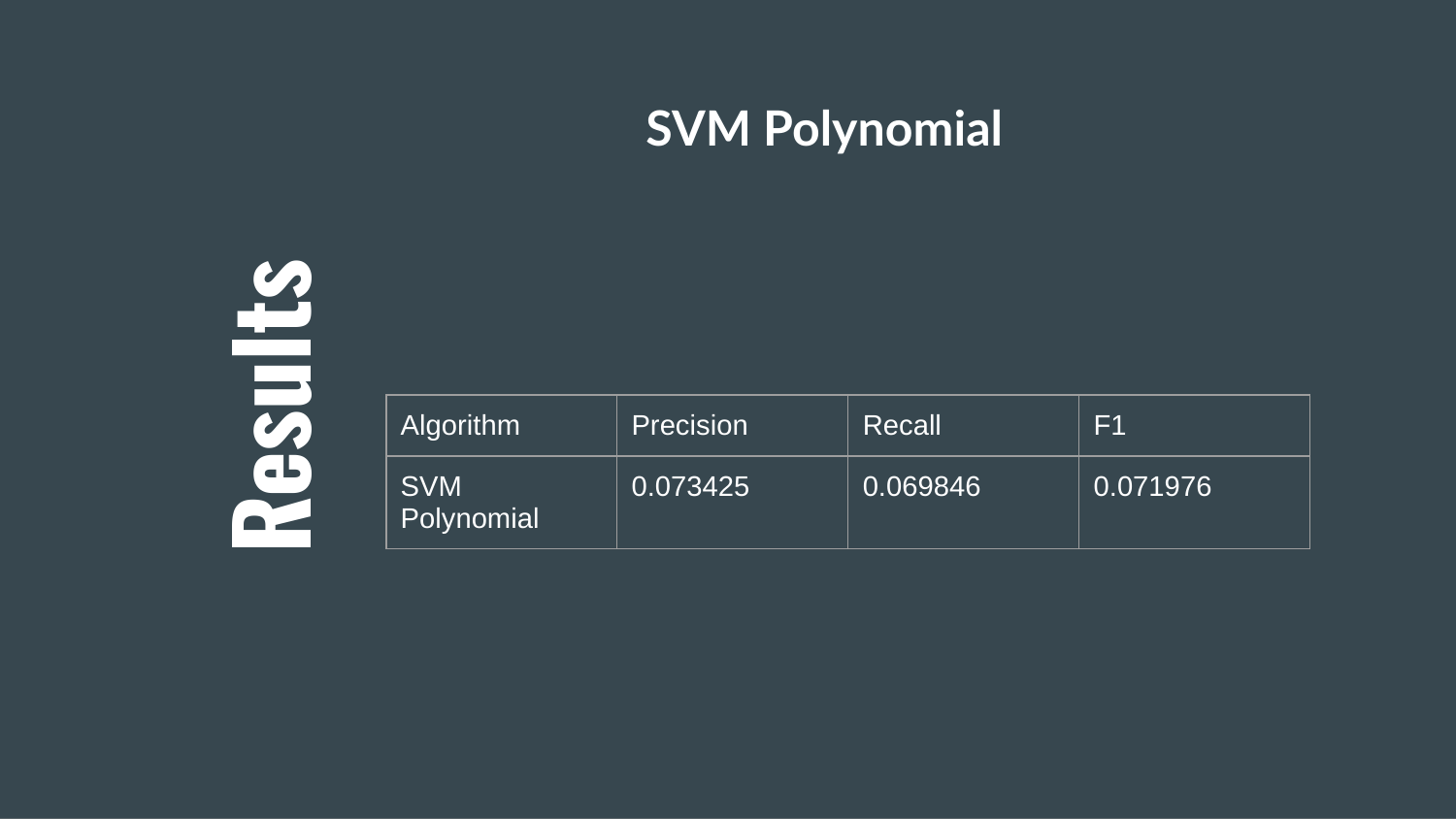

SVM Polynomial
# Results
| Algorithm | Precision | Recall | F1 |
| --- | --- | --- | --- |
| SVM Polynomial | 0.073425 | 0.069846 | 0.071976 |